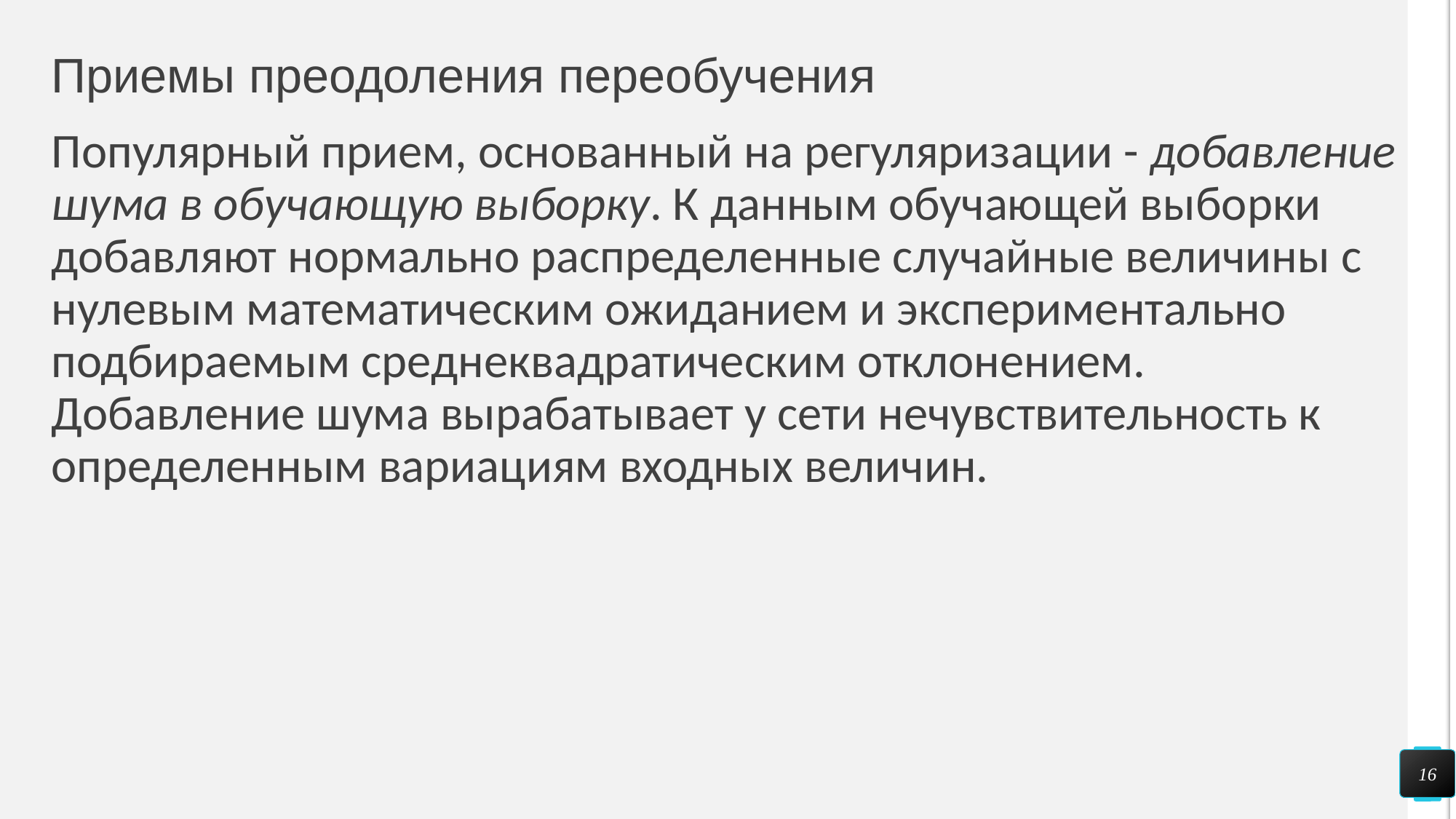

# Приемы преодоления переобучения
Популярный прием, основанный на регуляризации - добавление шума в обучающую выборку. К данным обучающей выборки добавляют нормально распределенные случайные величины с нулевым математическим ожиданием и экспериментально подбираемым среднеквадратическим отклонением. Добавление шума вырабатывает у сети нечувствительность к определенным вариациям входных величин.
16